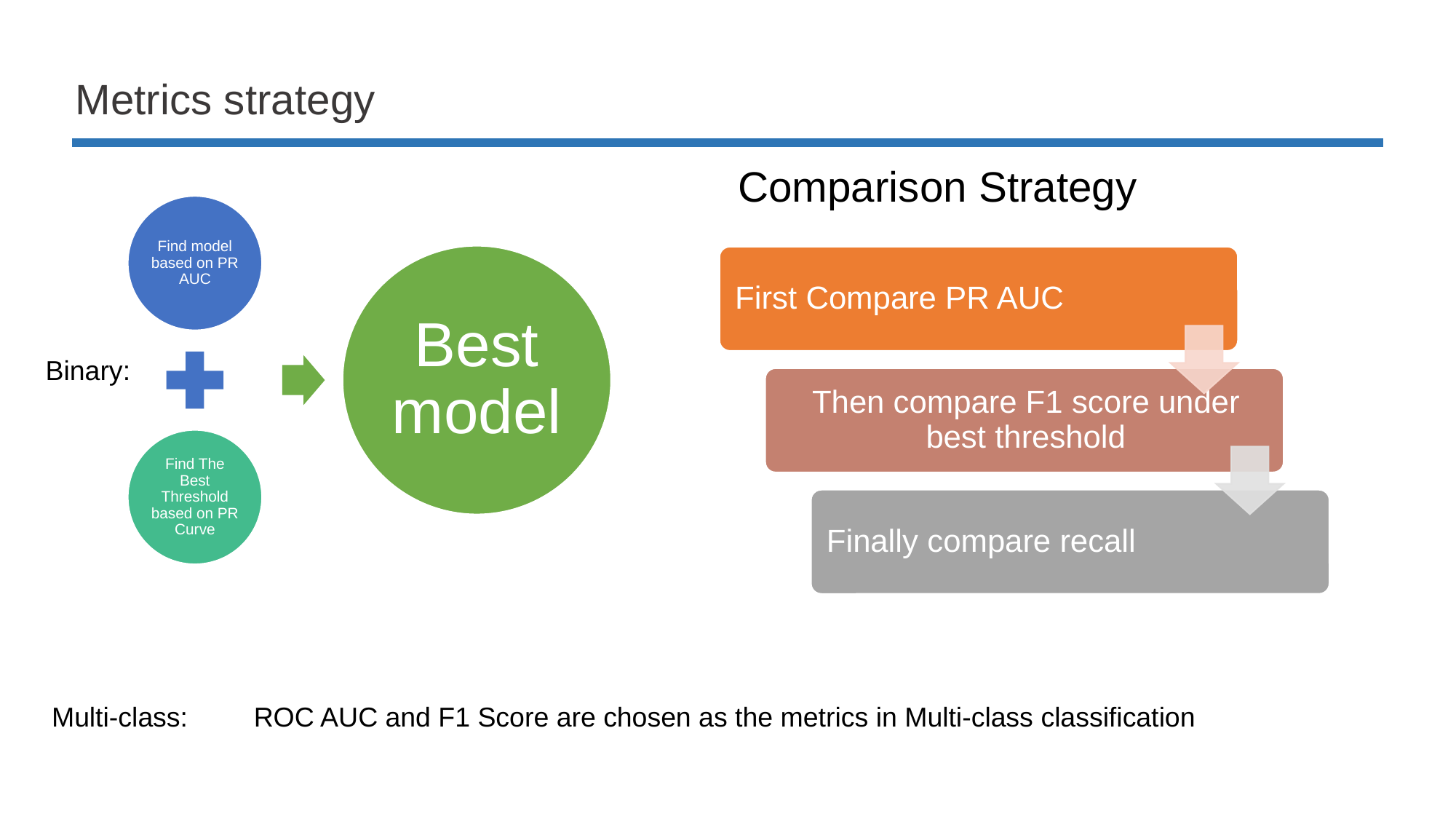

# Metrics strategy
Comparison Strategy
Find model based on PR AUC

Find The Best Threshold based on PR Curve

Best model
First Compare PR AUC
Then compare F1 score under best threshold
Finally compare recall

Binary:
Multi-class:
ROC AUC and F1 Score are chosen as the metrics in Multi-class classification